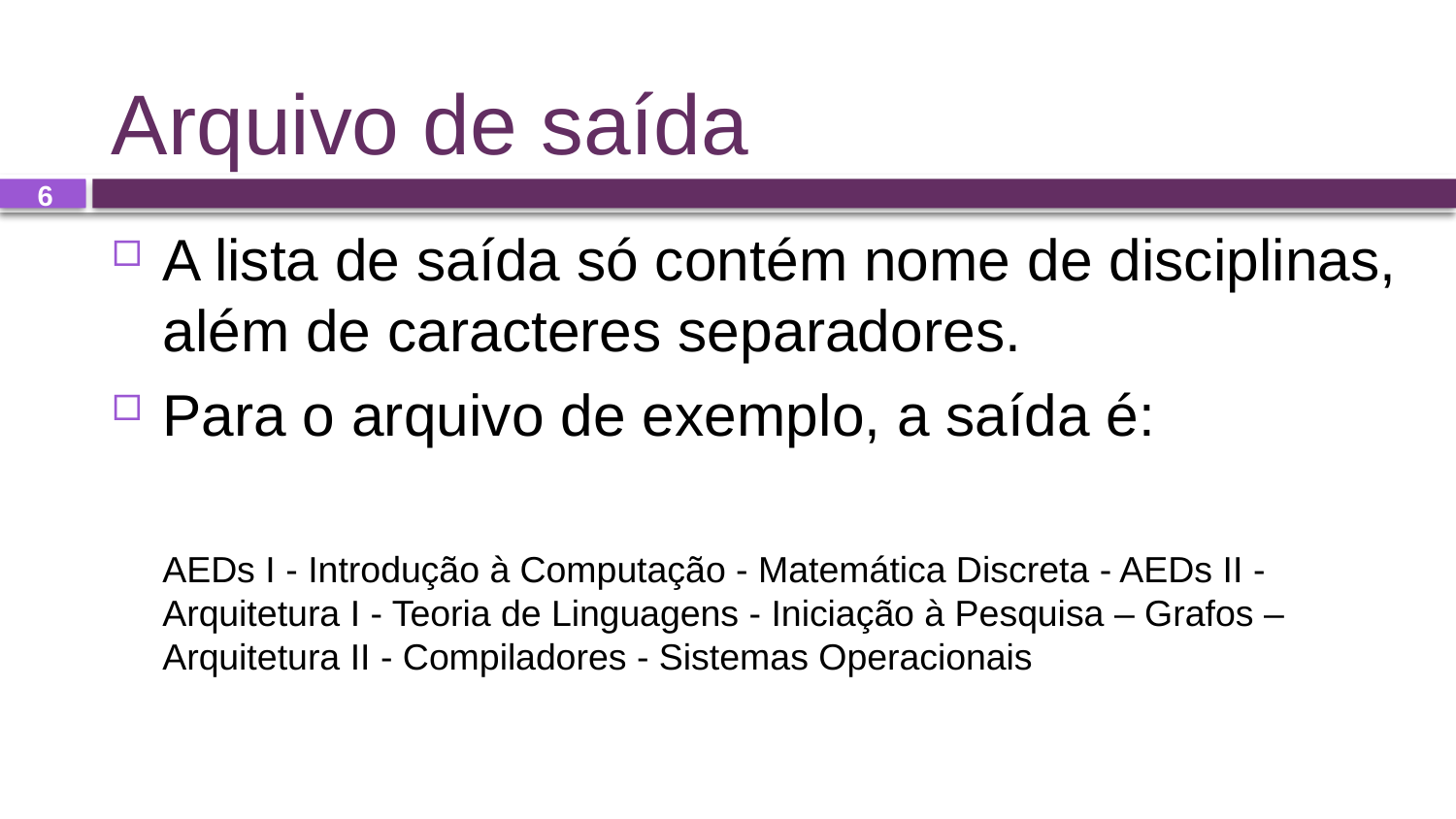

# Arquivo de saída
6
A lista de saída só contém nome de disciplinas, além de caracteres separadores.
Para o arquivo de exemplo, a saída é:

	AEDs I - Introdução à Computação - Matemática Discreta - AEDs II - Arquitetura I - Teoria de Linguagens - Iniciação à Pesquisa – Grafos – Arquitetura II - Compiladores - Sistemas Operacionais